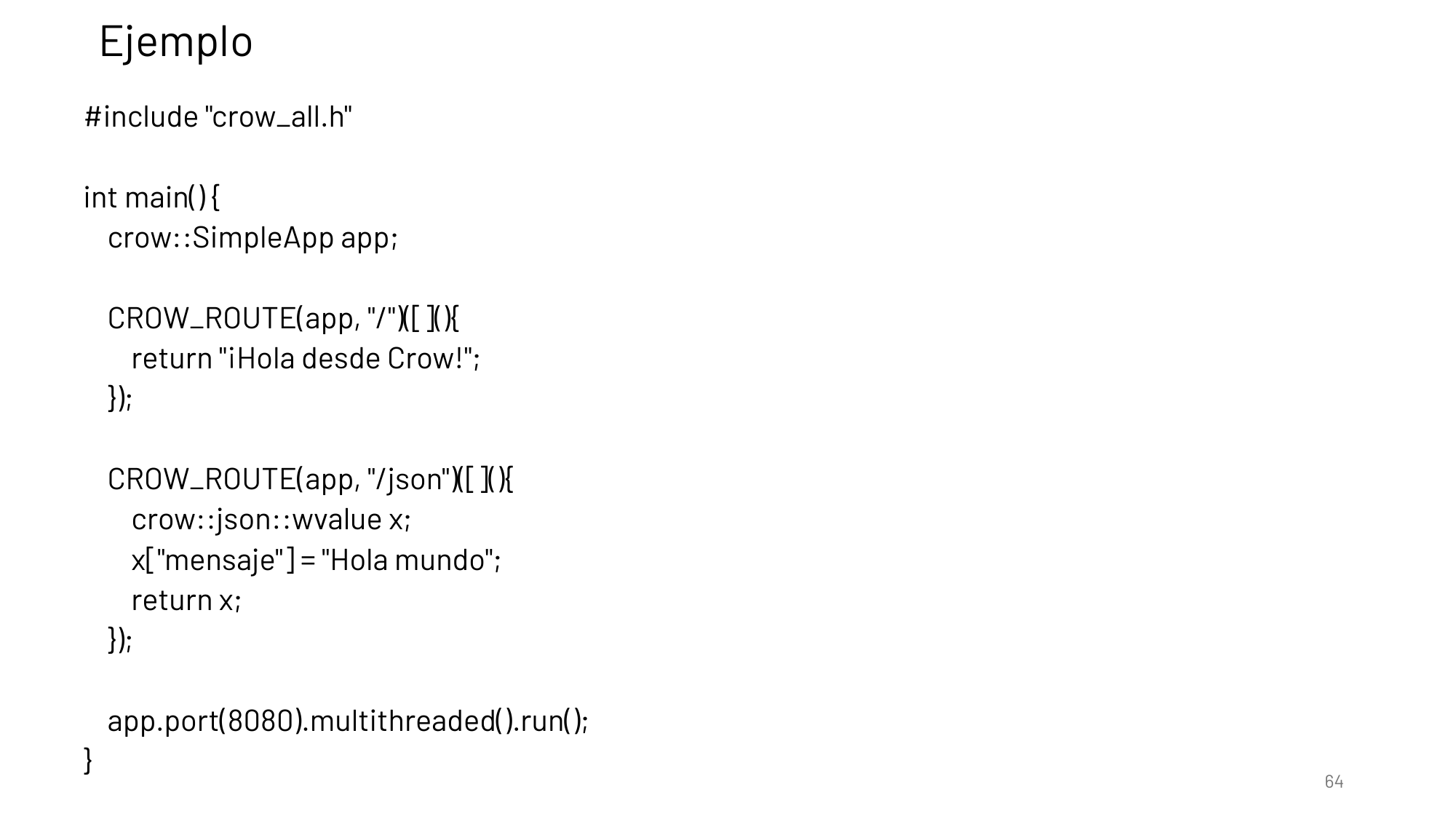

# Ejemplo
#include "crow_all.h"

int main() {
    crow::SimpleApp app;

    CROW_ROUTE(app, "/")([](){
        return "¡Hola desde Crow!";
    });

    CROW_ROUTE(app, "/json")([](){
        crow::json::wvalue x;
        x["mensaje"] = "Hola mundo";
        return x;
    });

    app.port(8080).multithreaded().run();
}

64